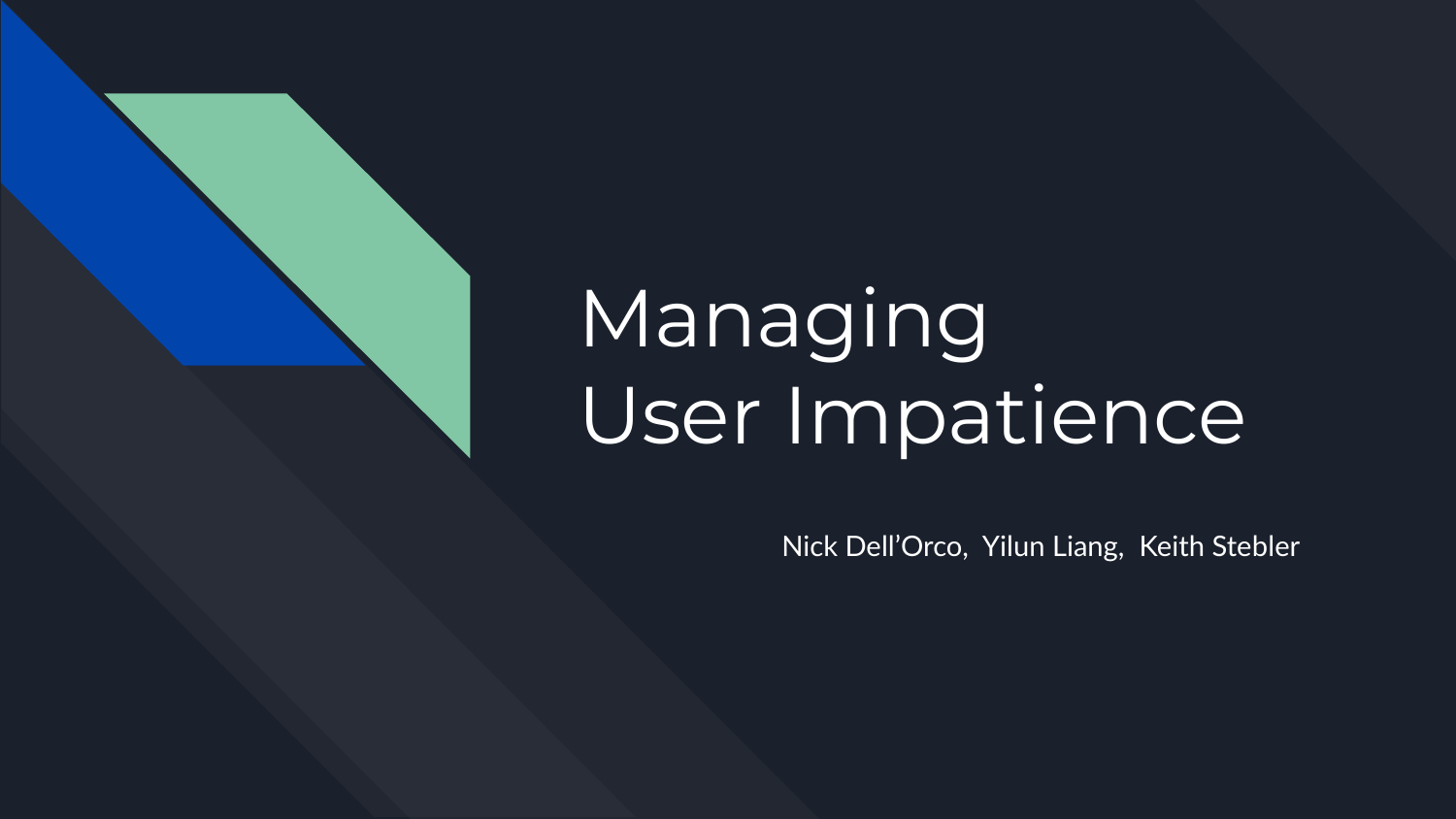

# Managing
User Impatience
Nick Dell’Orco,  Yilun Liang,  Keith Stebler